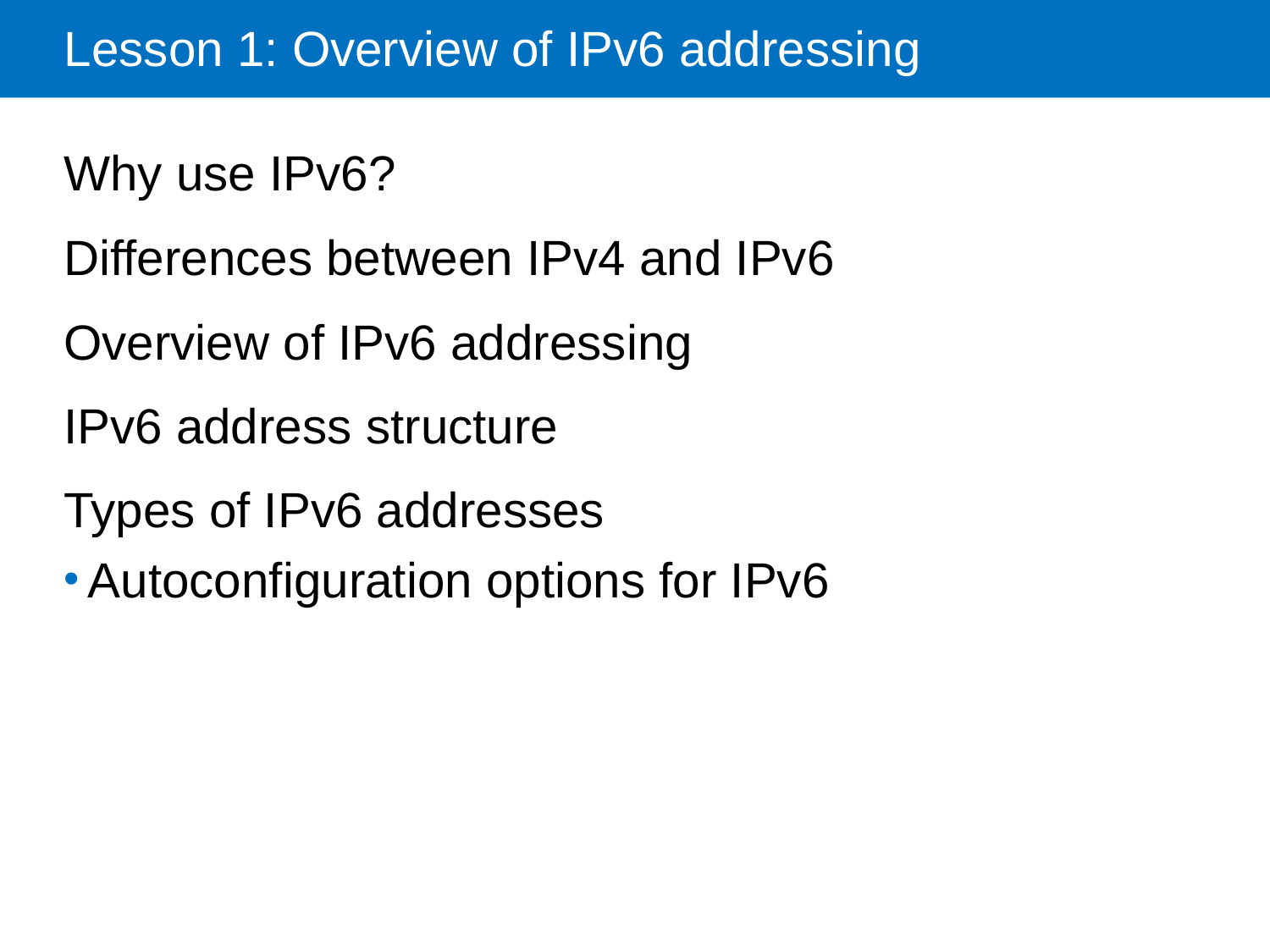

# Lesson 1: Overview of IPv6 addressing
Why use IPv6?
Differences between IPv4 and IPv6
Overview of IPv6 addressing
IPv6 address structure
Types of IPv6 addresses
Autoconfiguration options for IPv6